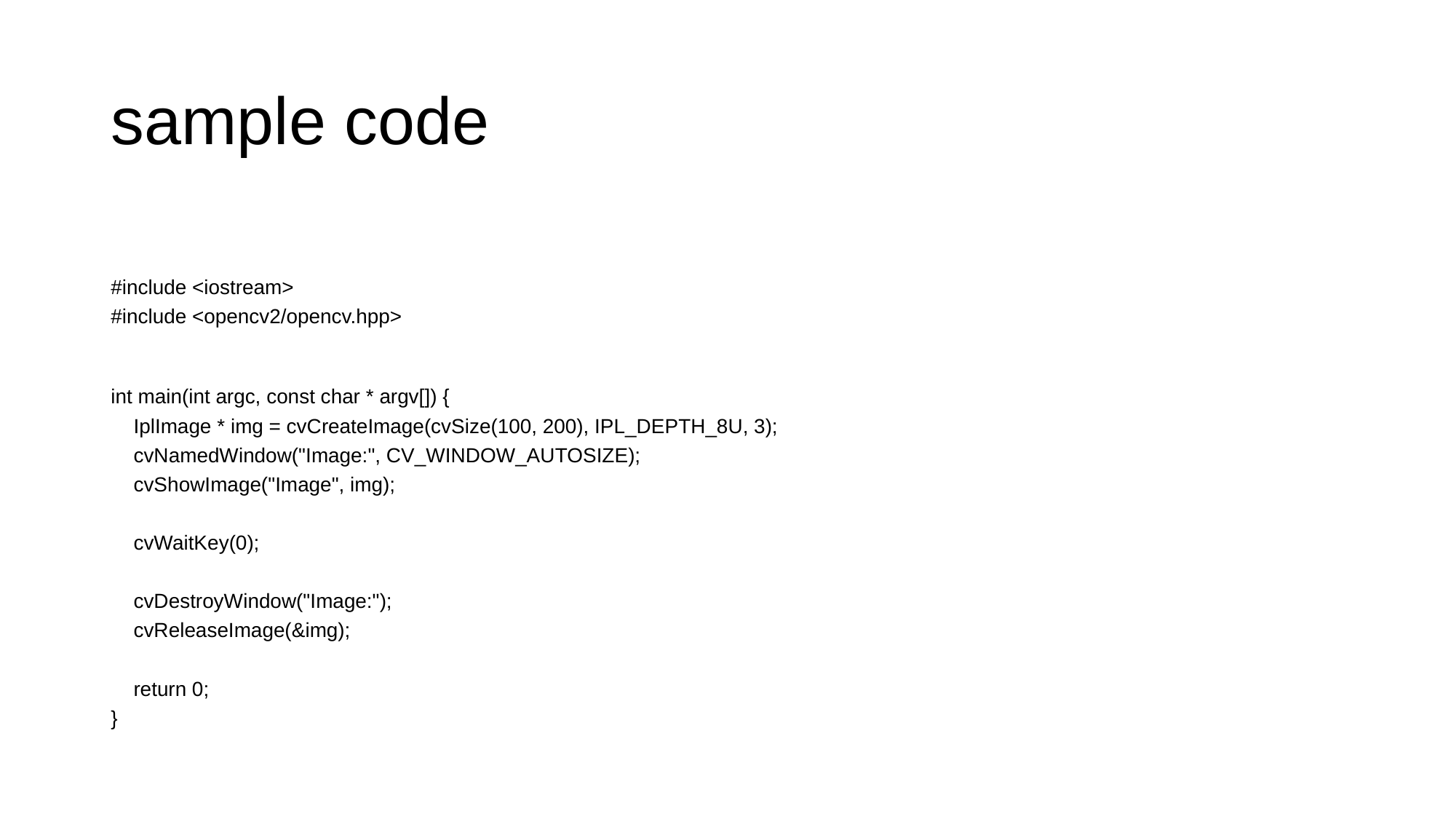

# sample code

#include <iostream>
#include <opencv2/opencv.hpp>

int main(int argc, const char * argv[]) {
    IplImage * img = cvCreateImage(cvSize(100, 200), IPL_DEPTH_8U, 3);
    cvNamedWindow("Image:", CV_WINDOW_AUTOSIZE);
    cvShowImage("Image", img);

    cvWaitKey(0);

    cvDestroyWindow("Image:");
    cvReleaseImage(&img);

    return 0;
}